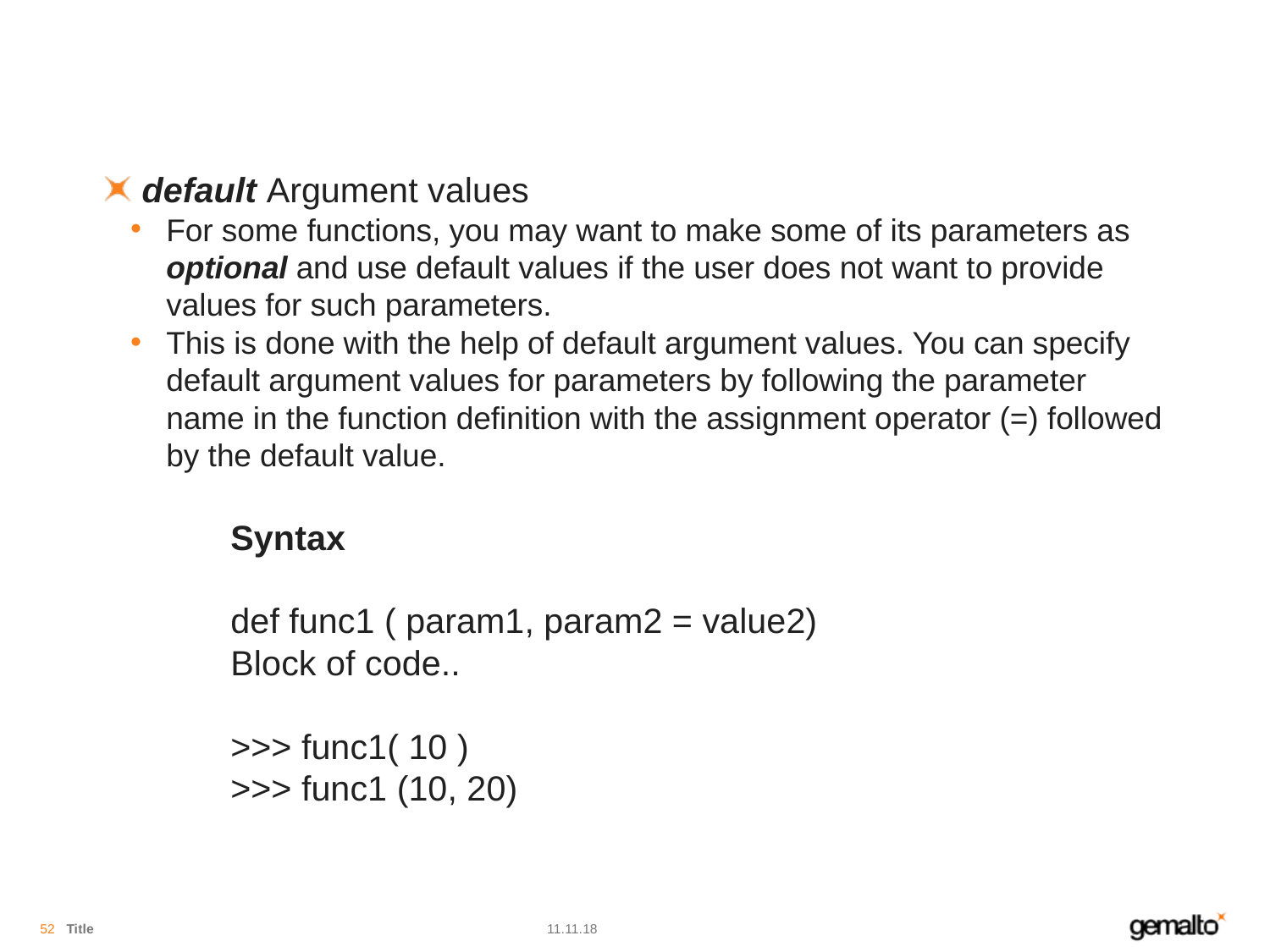

#
default Argument values
For some functions, you may want to make some of its parameters as optional and use default values if the user does not want to provide values for such parameters.
This is done with the help of default argument values. You can specify default argument values for parameters by following the parameter name in the function definition with the assignment operator (=) followed by the default value.

	Syntax

	def func1 ( param1, param2 = value2)
		Block of code..

	>>> func1( 10 )
	>>> func1 (10, 20)
52
Title
11.11.18